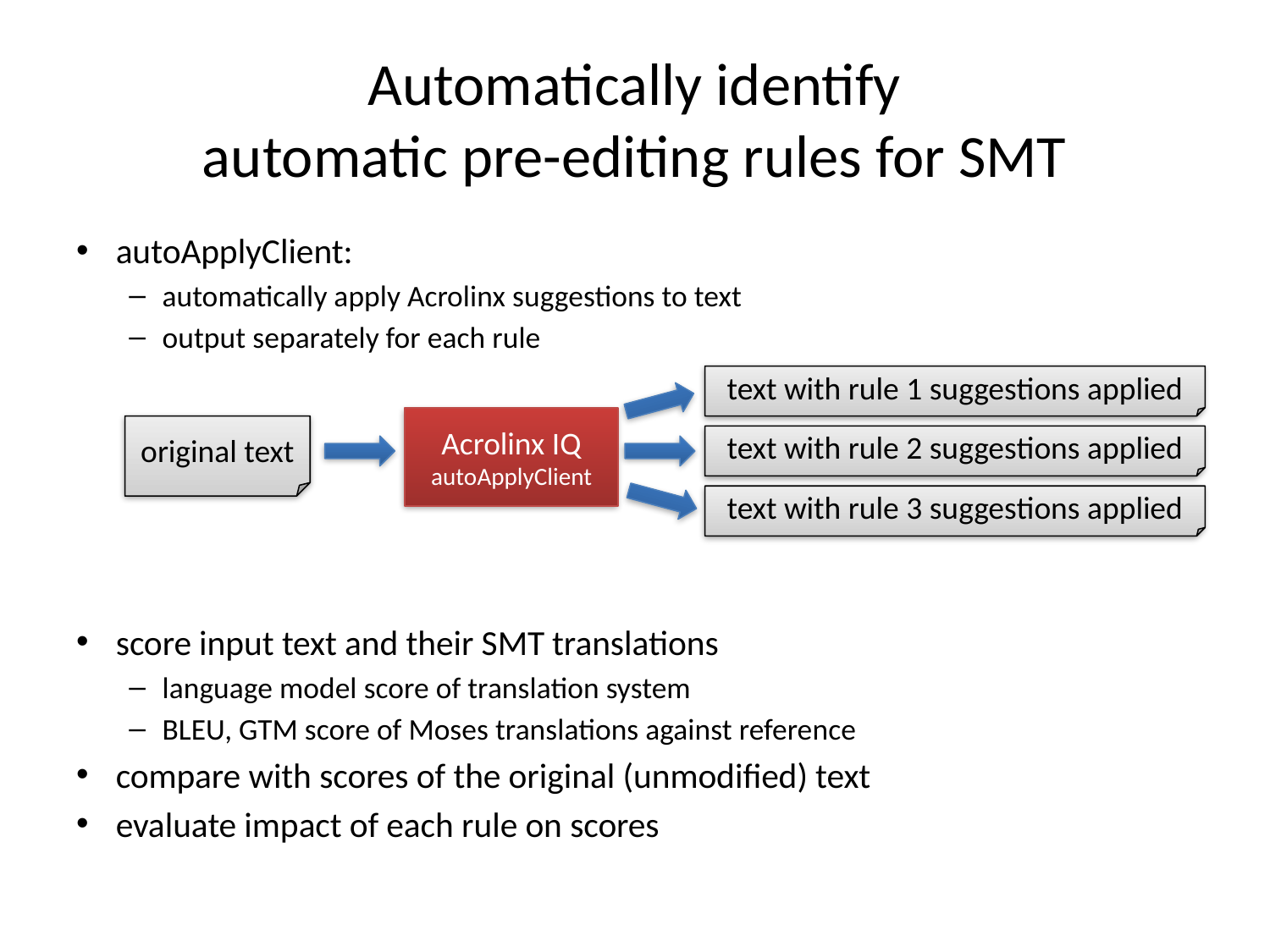

# Automatically identify automatic pre-editing rules for SMT
autoApplyClient:
automatically apply Acrolinx suggestions to text
output separately for each rule

score input text and their SMT translations
language model score of translation system
BLEU, GTM score of Moses translations against reference
compare with scores of the original (unmodified) text
evaluate impact of each rule on scores

text with rule 1 suggestions applied

Acrolinx IQ
autoApplyClient
original text
text with rule 2 suggestions applied

text with rule 3 suggestions applied